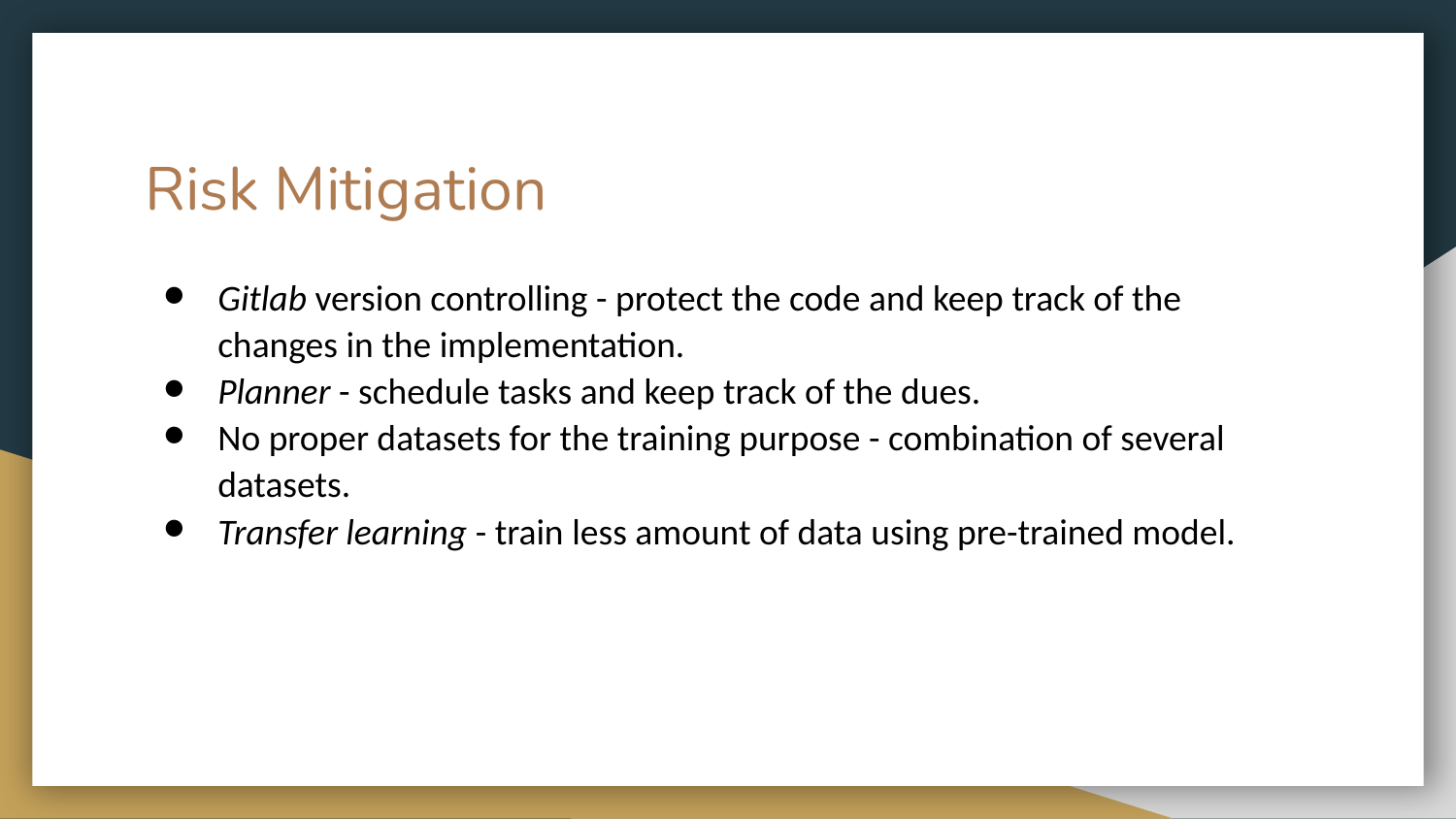

# Risk Mitigation
Gitlab version controlling - protect the code and keep track of the changes in the implementation.
Planner - schedule tasks and keep track of the dues.
No proper datasets for the training purpose - combination of several datasets.
Transfer learning - train less amount of data using pre-trained model.